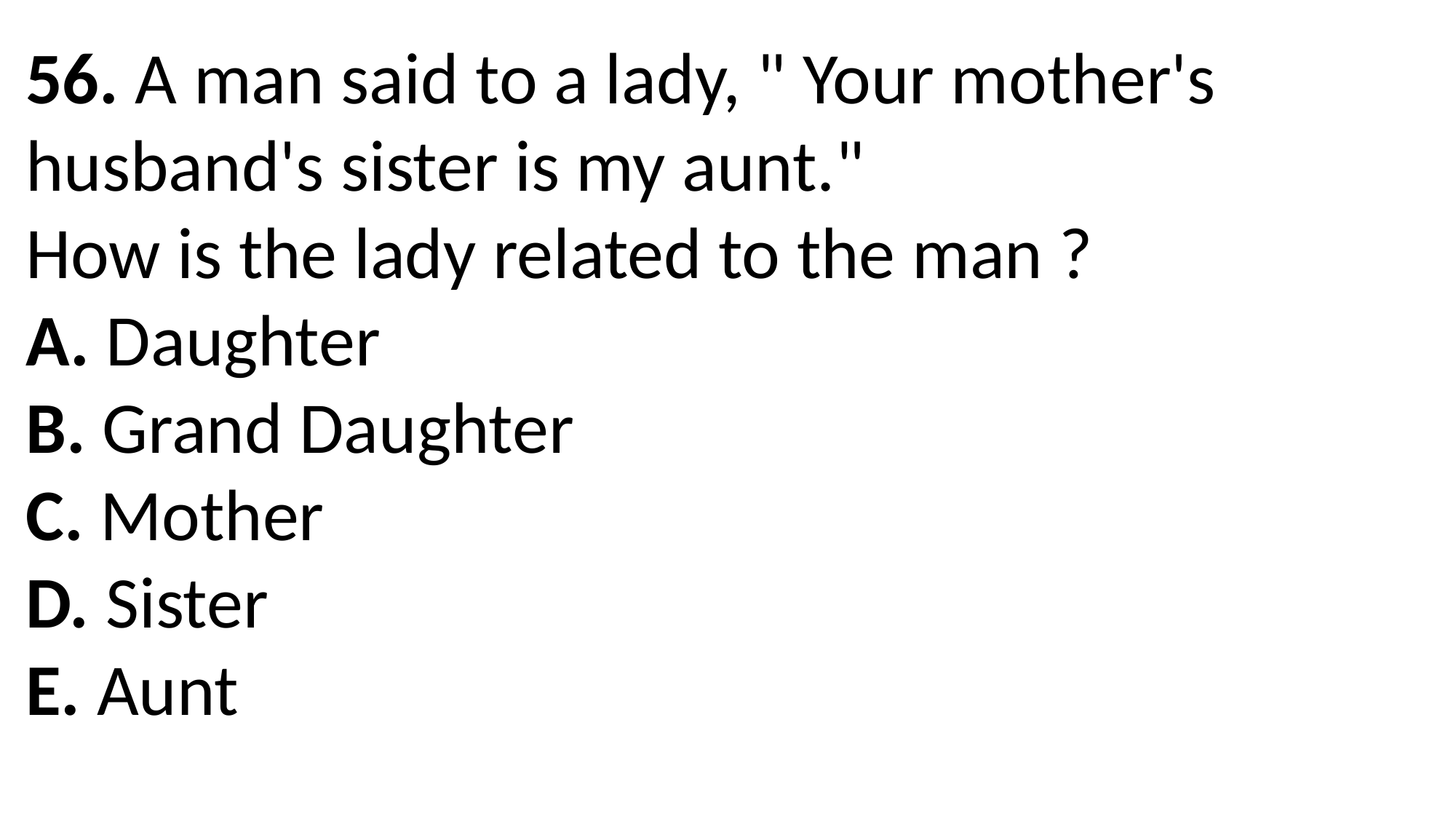

56. A man said to a lady, " Your mother's husband's sister is my aunt."
How is the lady related to the man ?
A. Daughter
B. Grand Daughter
C. Mother
D. Sister
E. Aunt